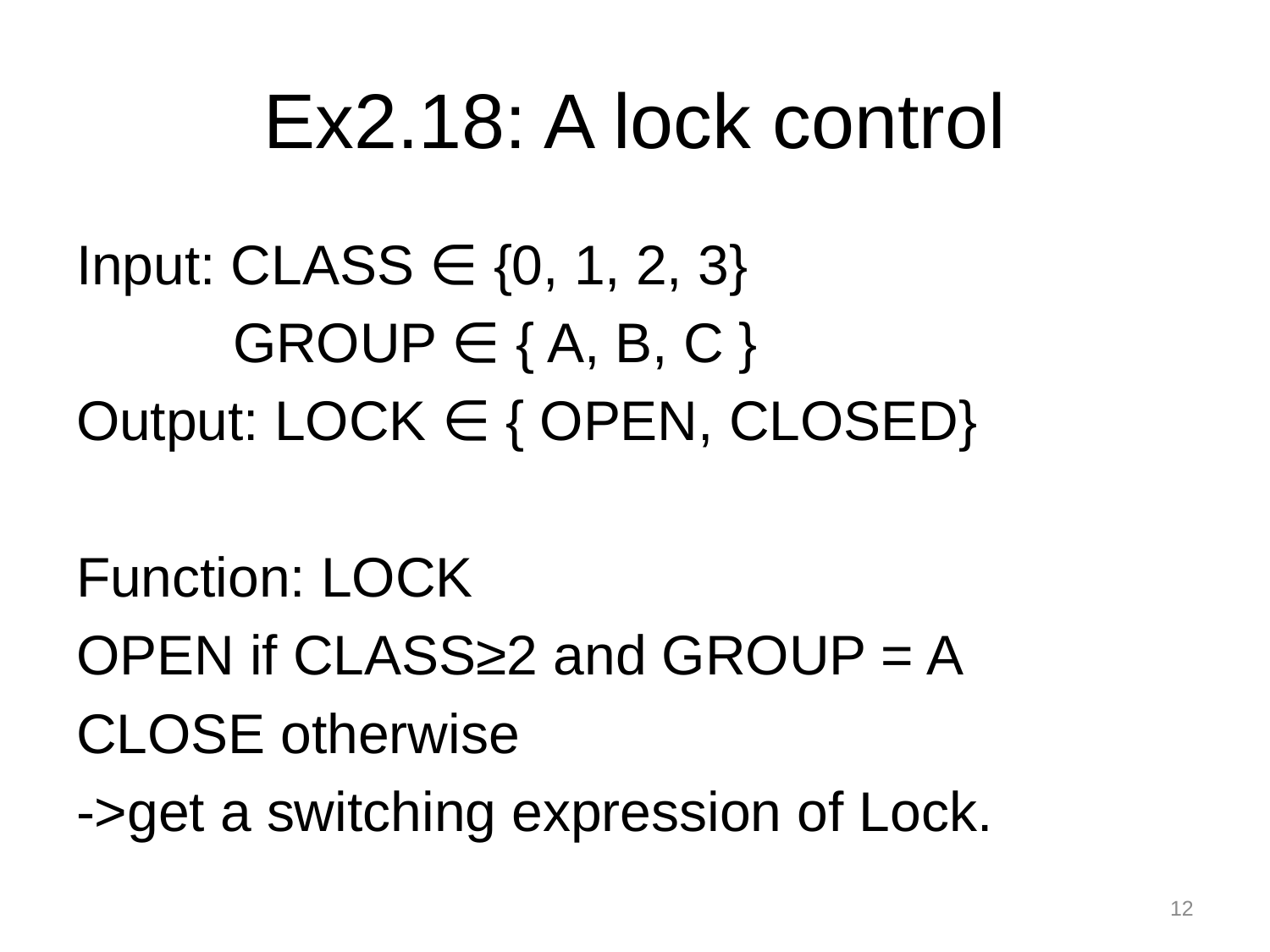

# Ex2.18: A lock control
Input: CLASS ∈ {0, 1, 2, 3}
	  GROUP ∈ { A, B, C }
Output: LOCK ∈ { OPEN, CLOSED}

Function: LOCK
OPEN if CLASS≥2 and GROUP = A
CLOSE otherwise
->get a switching expression of Lock.
12